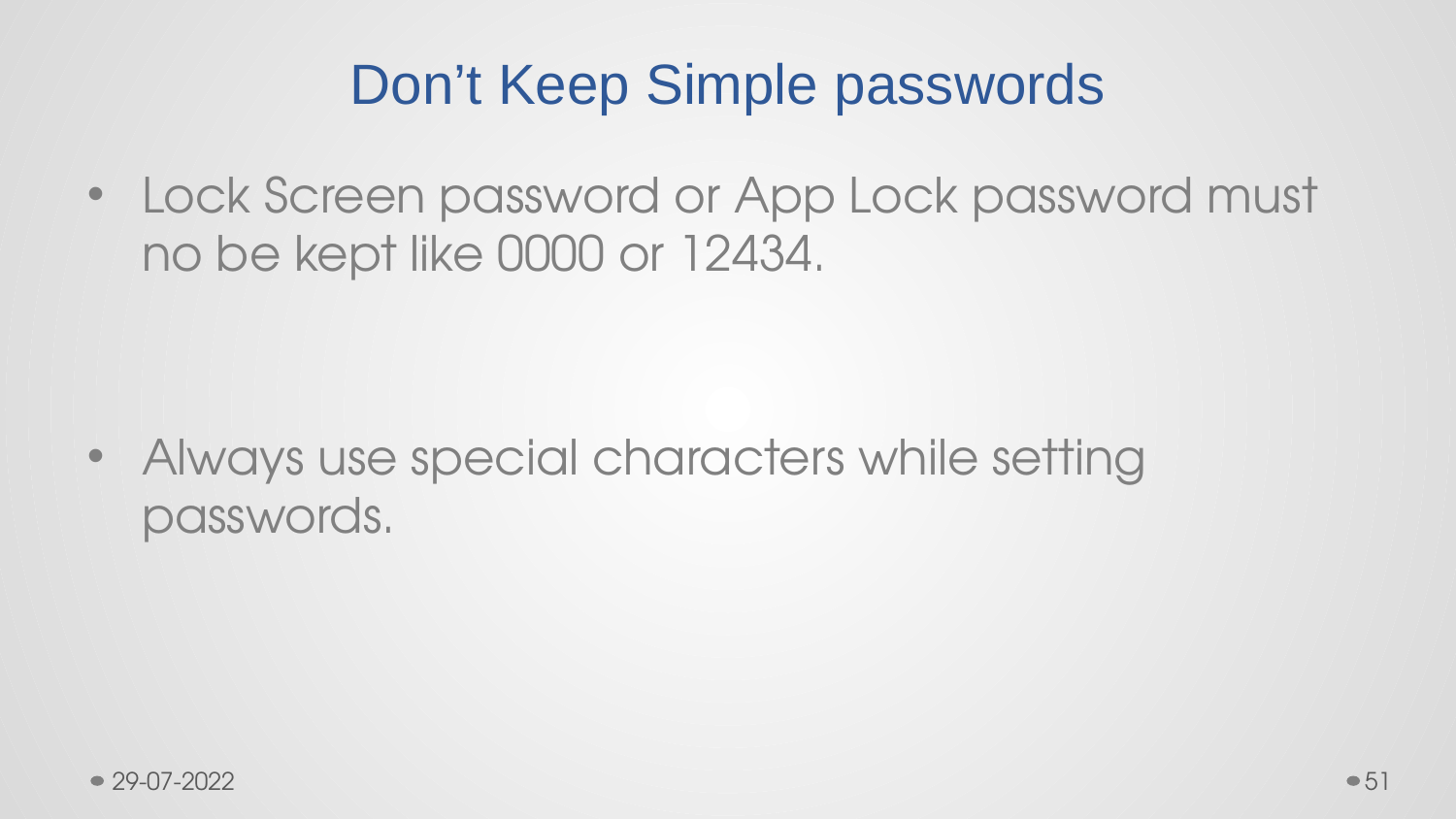

# Don’t Keep Simple passwords
Lock Screen password or App Lock password must no be kept like 0000 or 12434.

Always use special characters while setting passwords.
29-07-2022
51